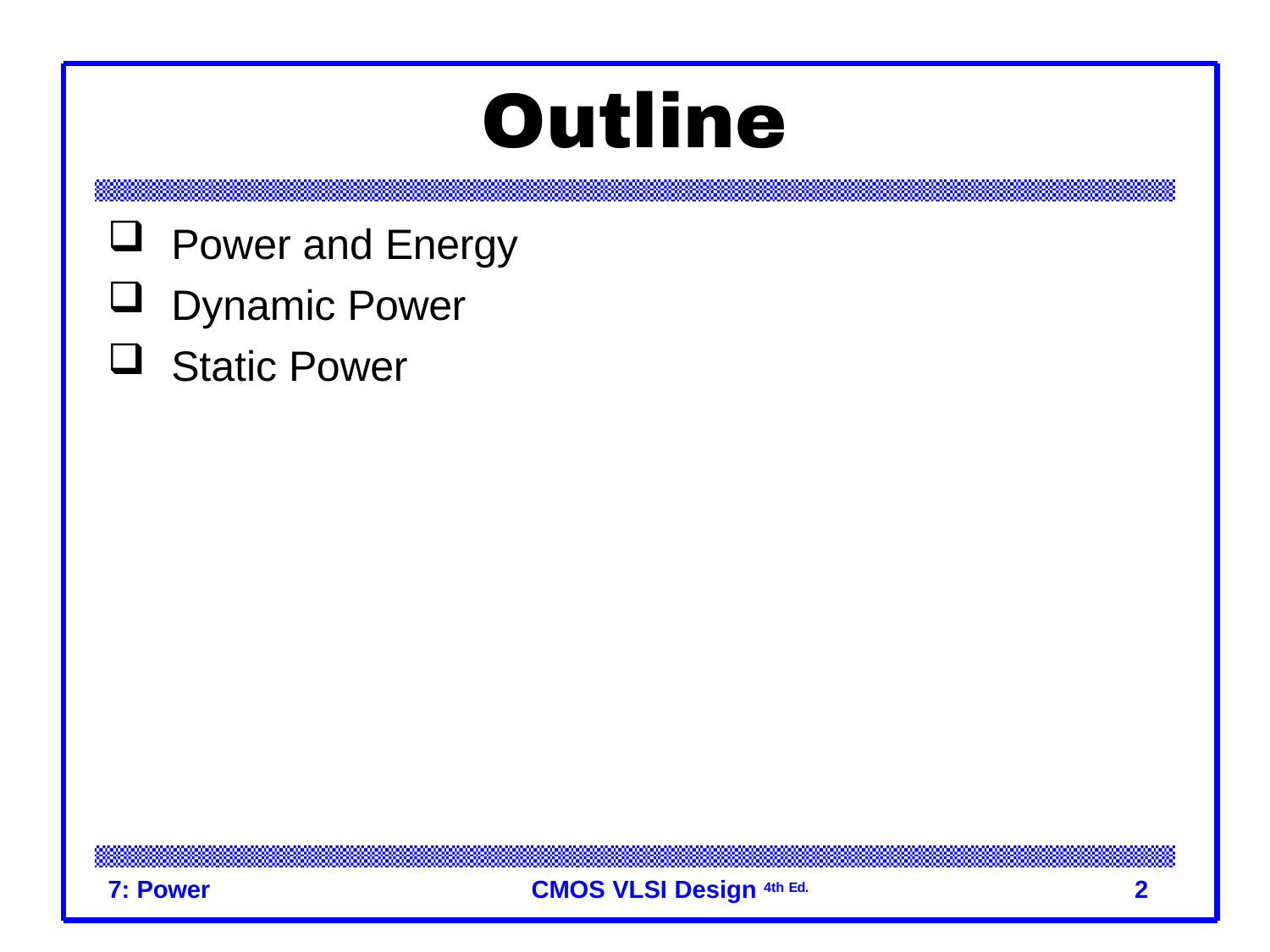

# Outline
Power and Energy
Dynamic Power
Static Power
7: Power
CMOS VLSI Design 4th Ed.
2